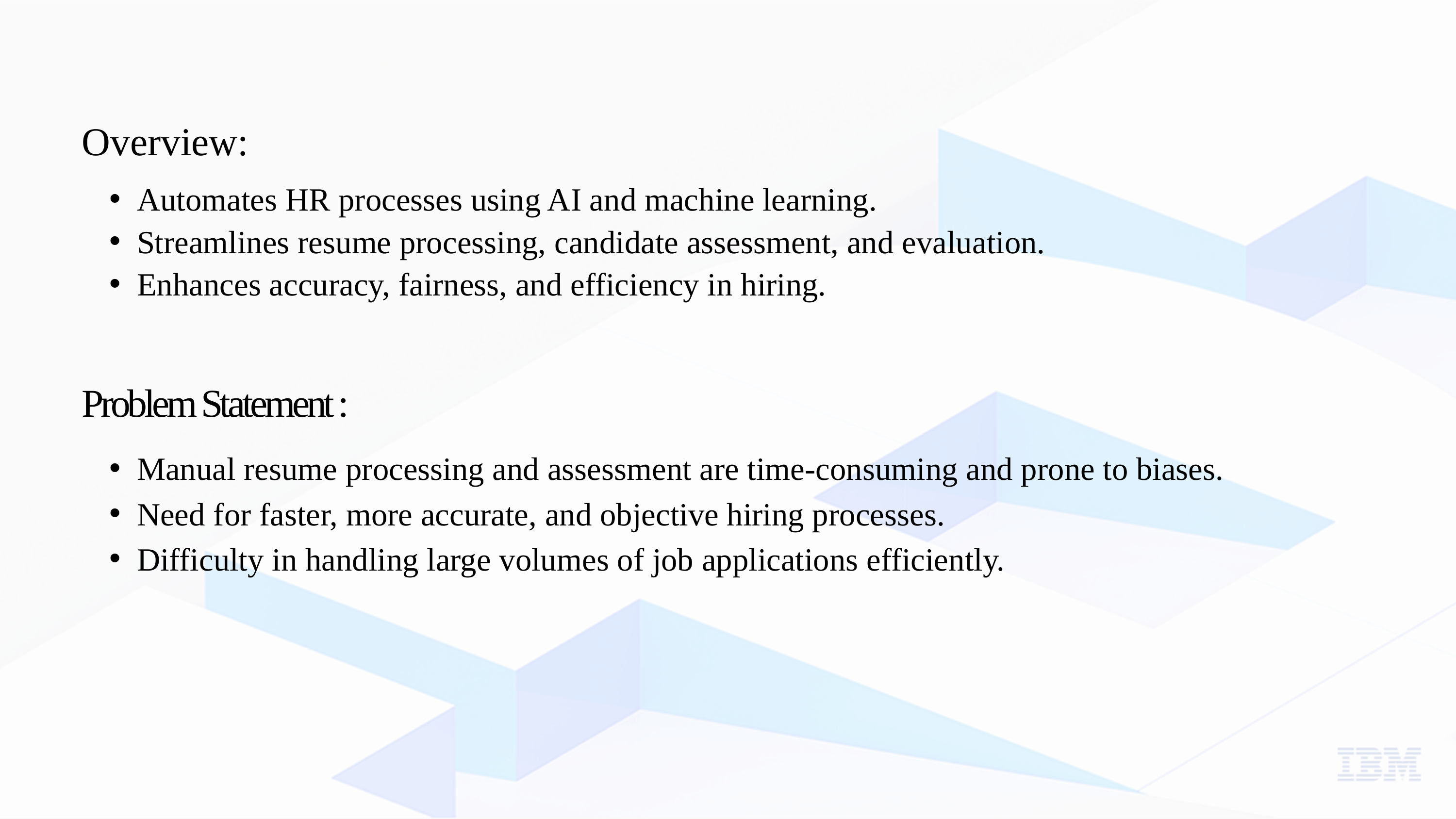

Overview:

Automates HR processes using AI and machine learning.
Streamlines resume processing, candidate assessment, and evaluation.
Enhances accuracy, fairness, and efficiency in hiring.
Problem Statement :
Manual resume processing and assessment are time-consuming and prone to biases.
Need for faster, more accurate, and objective hiring processes.
Difficulty in handling large volumes of job applications efficiently.